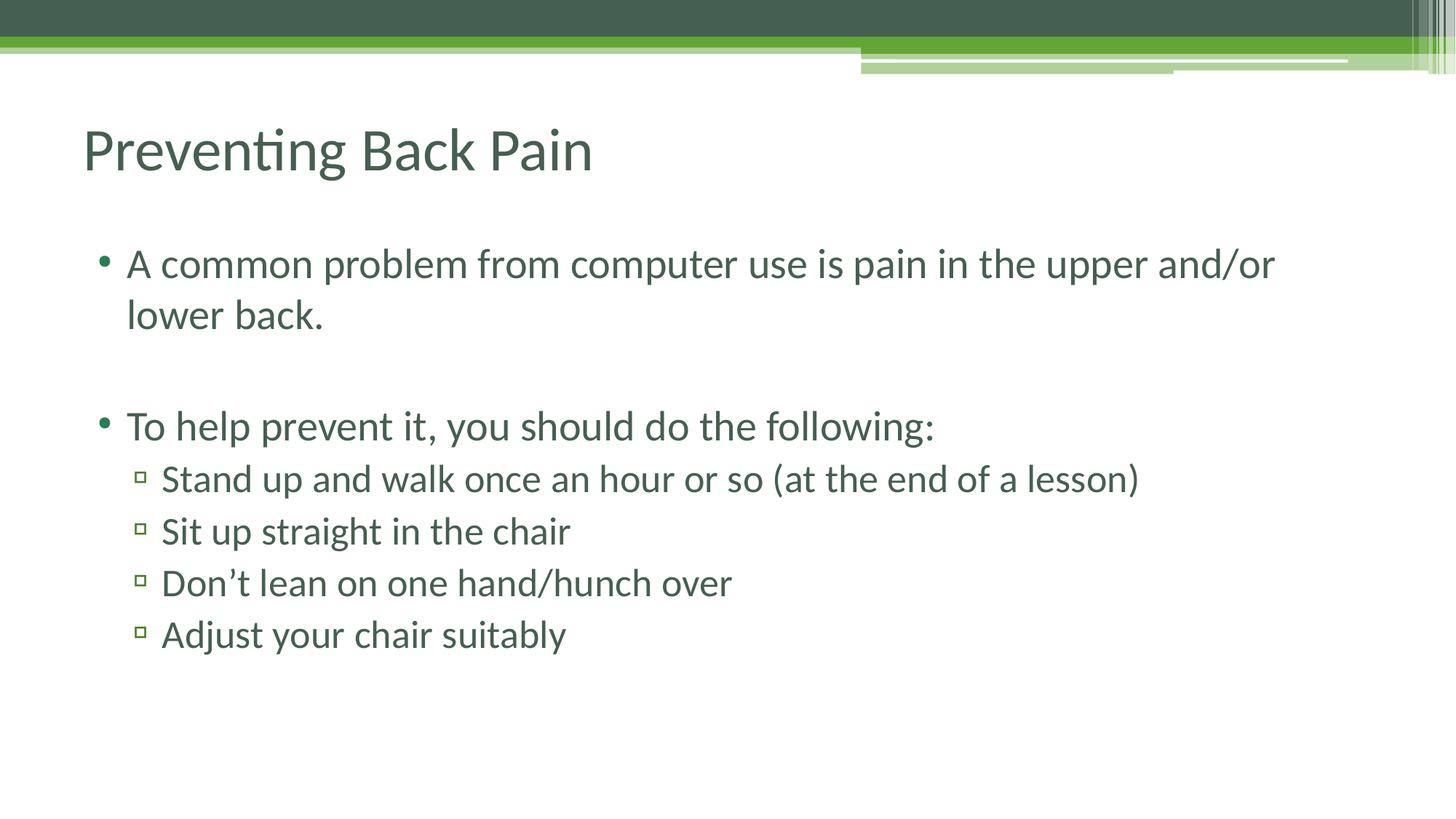

# Preventing Back Pain
A common problem from computer use is pain in the upper and/or lower back.

To help prevent it, you should do the following:
Stand up and walk once an hour or so (at the end of a lesson)
Sit up straight in the chair
Don’t lean on one hand/hunch over
Adjust your chair suitably